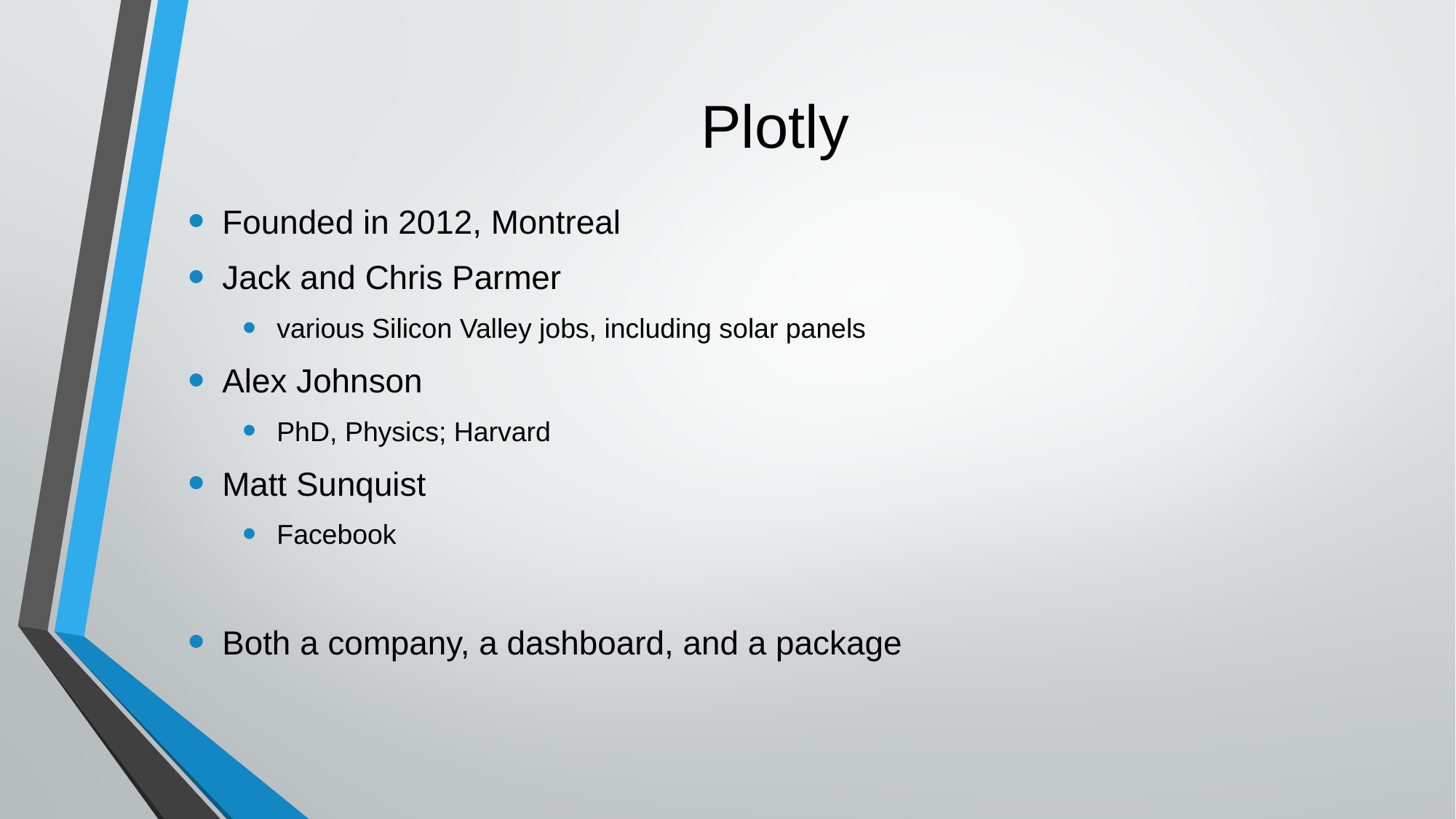

# Plotly
Founded in 2012, Montreal
Jack and Chris Parmer
various Silicon Valley jobs, including solar panels
Alex Johnson
PhD, Physics; Harvard
Matt Sunquist
Facebook

Both a company, a dashboard, and a package